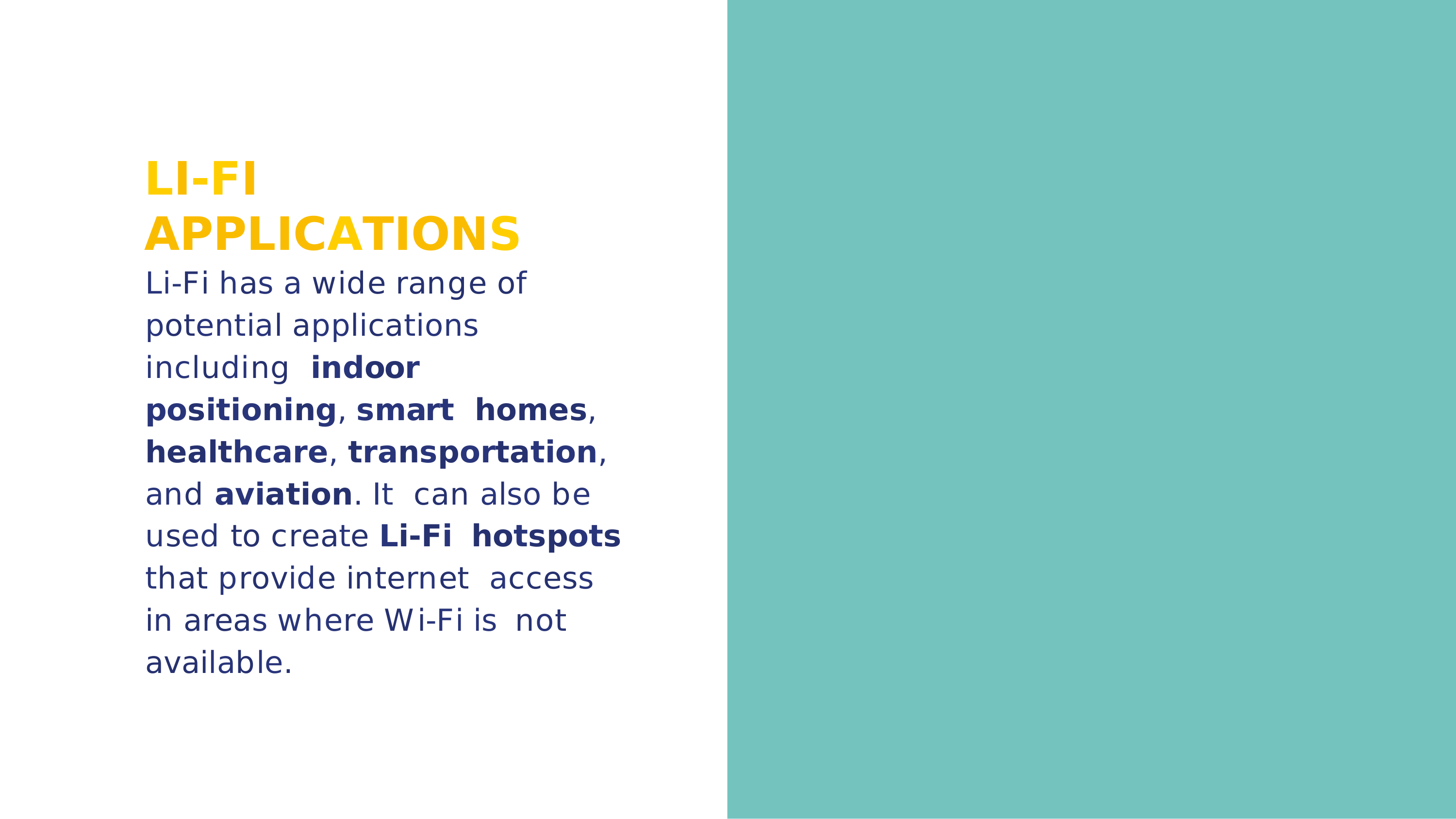

# LI-FI APPLICATIONS
Li-Fi has a wide range of  potential applications including  indoor positioning, smart  homes, healthcare,  transportation, and aviation. It  can also be used to create Li-Fi  hotspots that provide internet  access in areas where Wi-Fi is  not available.